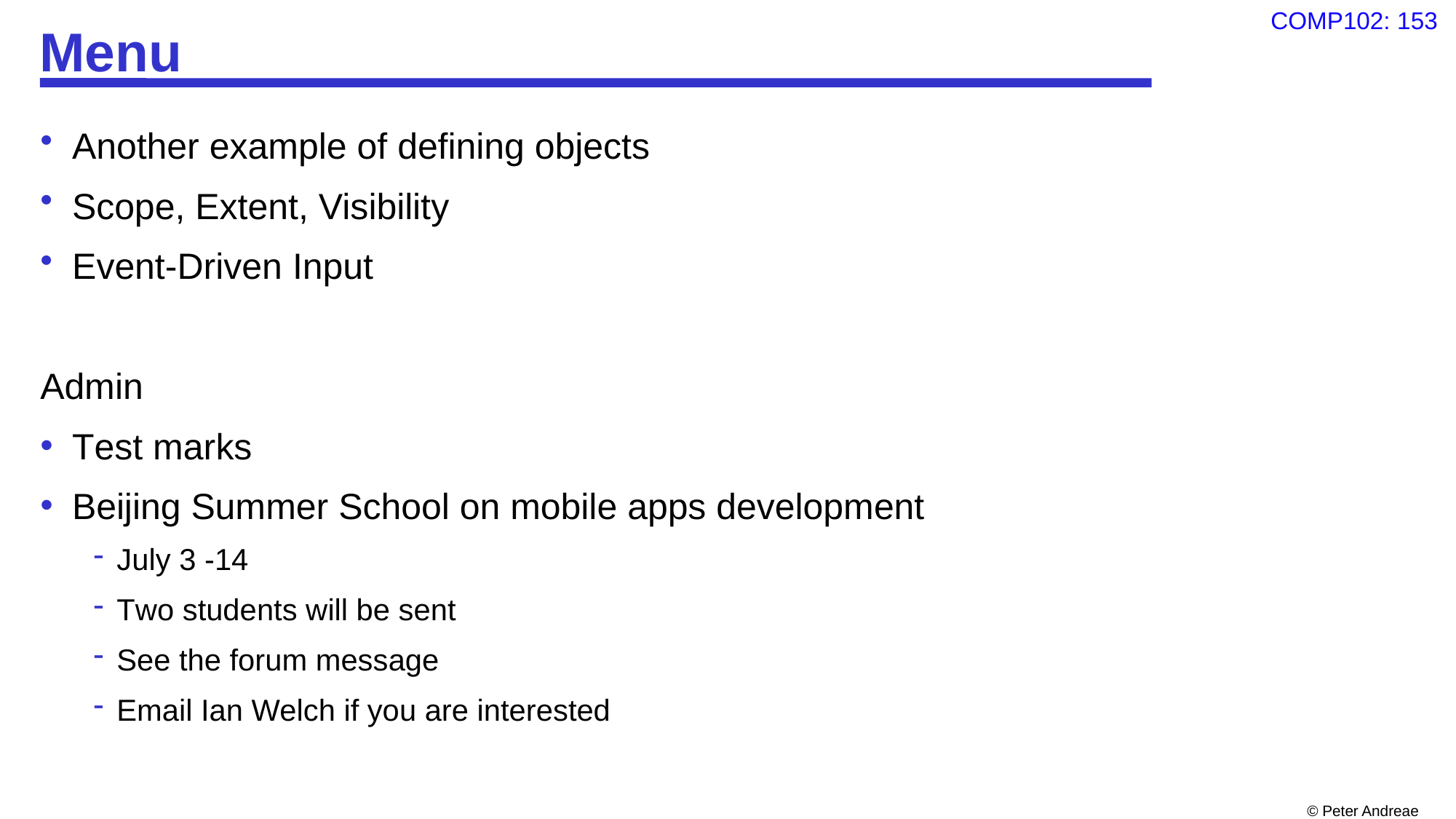

# Menu
Another example of defining objects
Scope, Extent, Visibility
Event-Driven Input

Admin
Test marks
Beijing Summer School on mobile apps development
July 3 -14
Two students will be sent
See the forum message
Email Ian Welch if you are interested